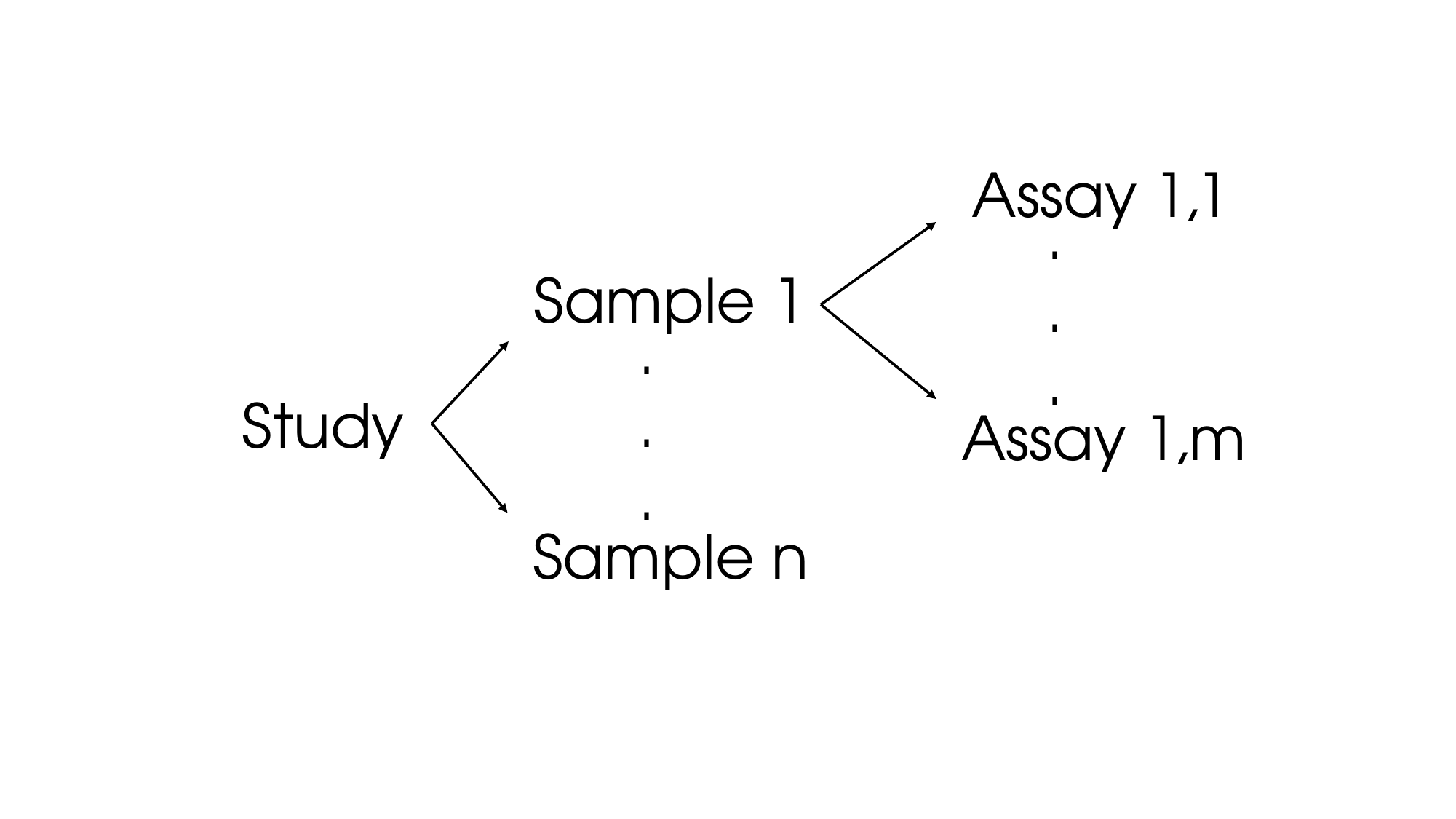

Assay 1,1
.
.
.
Sample 1
.
.
.
Study
Assay 1,m
Sample n